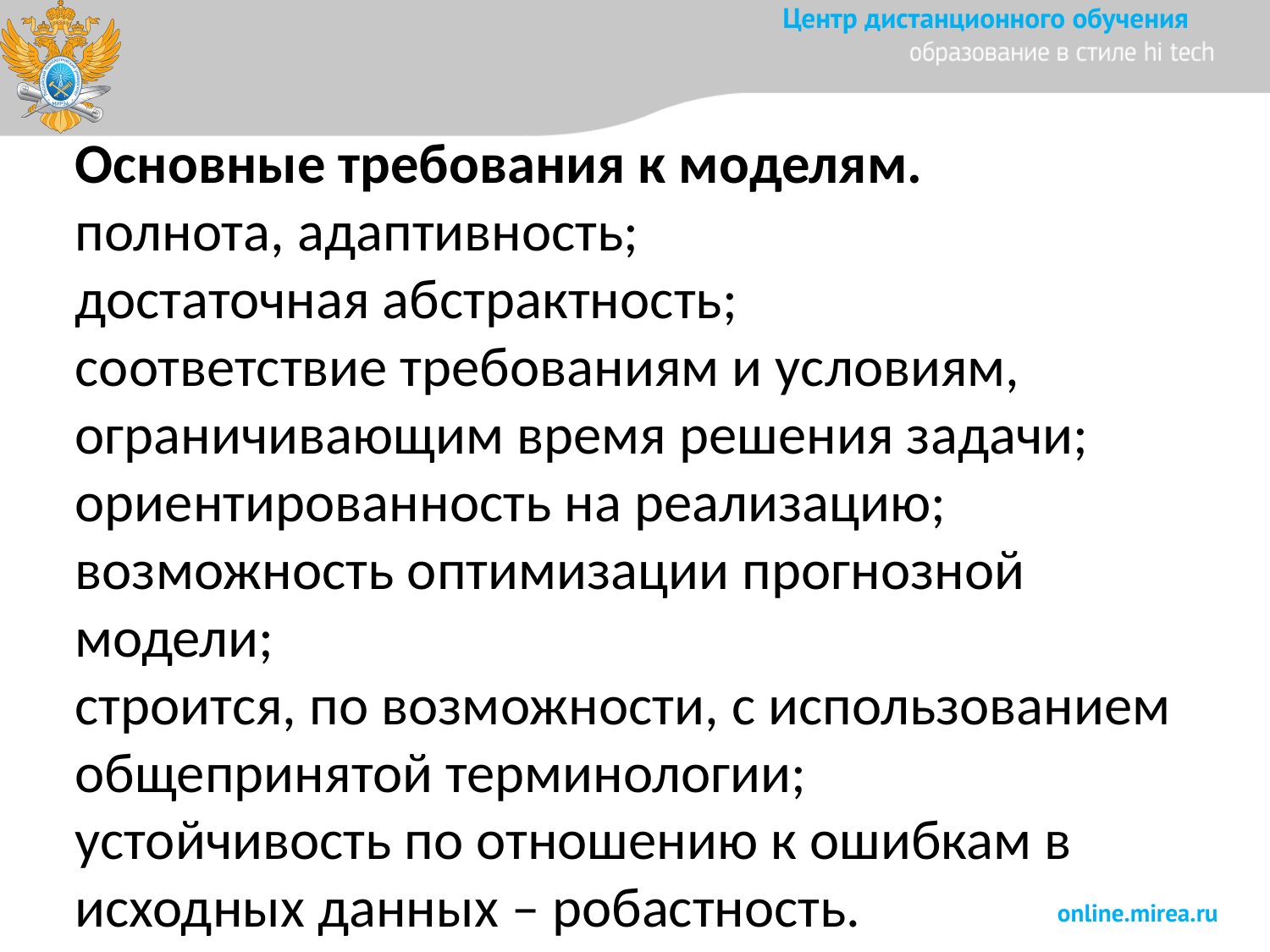

Основные требования к моделям.
полнота, адаптивность;
достаточная абстрактность;
соответствие требованиям и условиям, ограничивающим время решения задачи;
ориентированность на реализацию;
возможность оптимизации прогнозной модели;
строится, по возможности, с использованием общепринятой терминологии;
устойчивость по отношению к ошибкам в исходных данных – робастность.